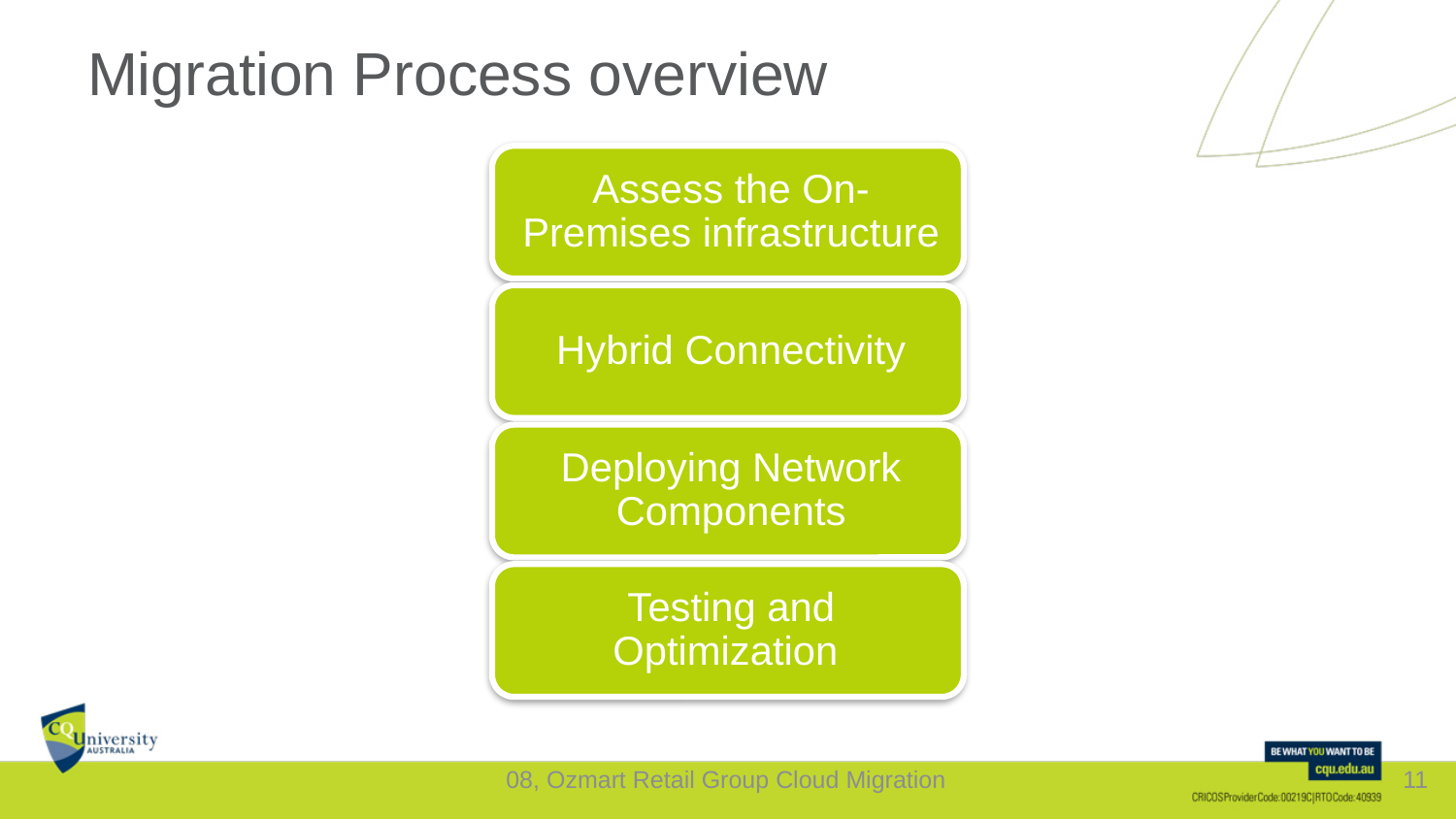

# Migration Process overview
Assess the On-Premises infrastructure
Hybrid Connectivity
Deploying Network Components
Testing and Optimization
08, Ozmart Retail Group Cloud Migration
11